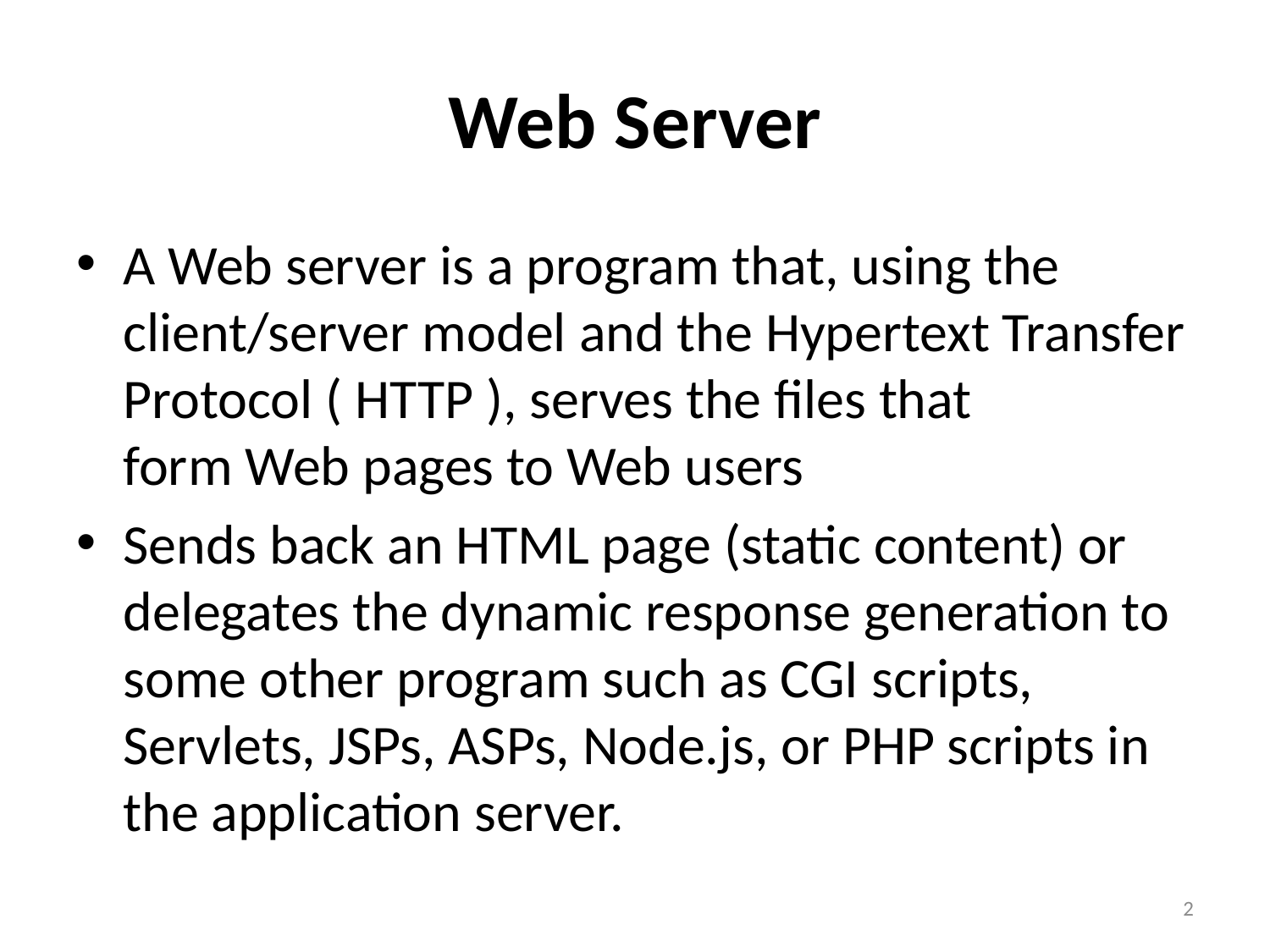

# Web Server
A Web server is a program that, using the client/server model and the Hypertext Transfer Protocol ( HTTP ), serves the files that form Web pages to Web users
Sends back an HTML page (static content) or delegates the dynamic response generation to some other program such as CGI scripts, Servlets, JSPs, ASPs, Node.js, or PHP scripts in the application server.
2